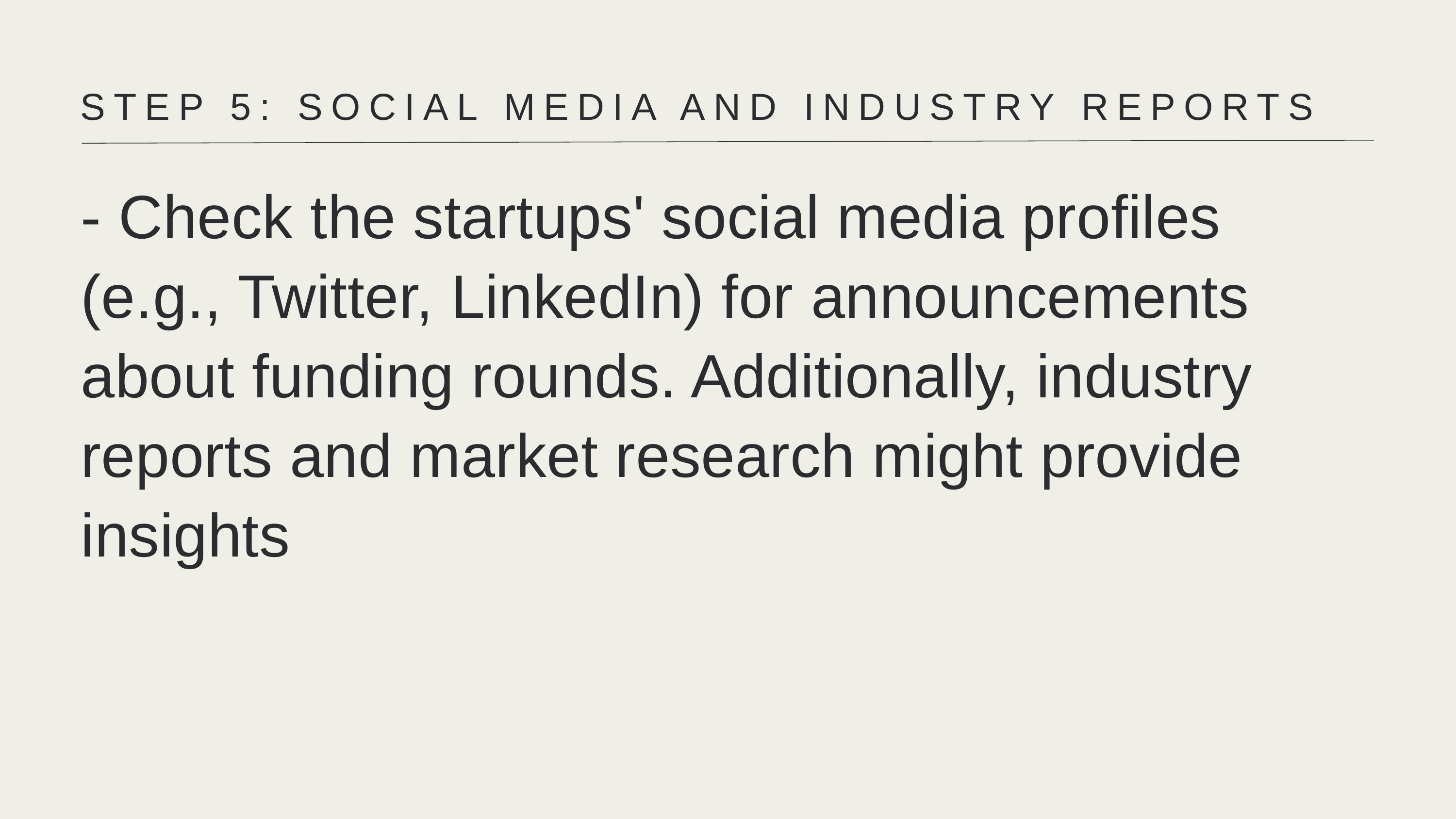

STEP 5: SOCIAL MEDIA AND INDUSTRY REPORTS

- Check the startups' social media profiles (e.g., Twitter, LinkedIn) for announcements about funding rounds. Additionally, industry reports and market research might provide insights